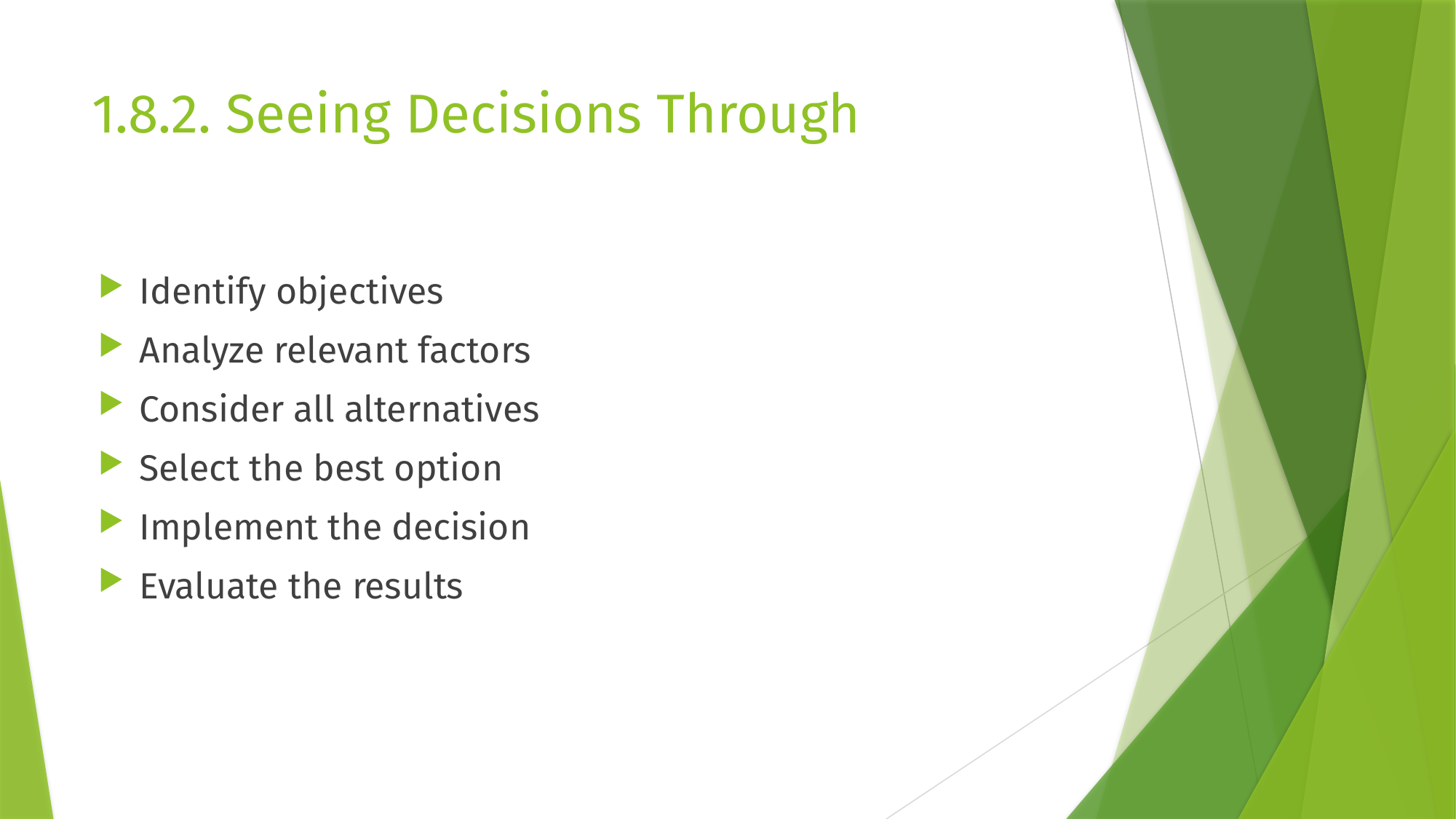

# 1.8.2. Seeing Decisions Through

Identify objectives
Analyze relevant factors
Consider all alternatives
Select the best option
Implement the decision
Evaluate the results